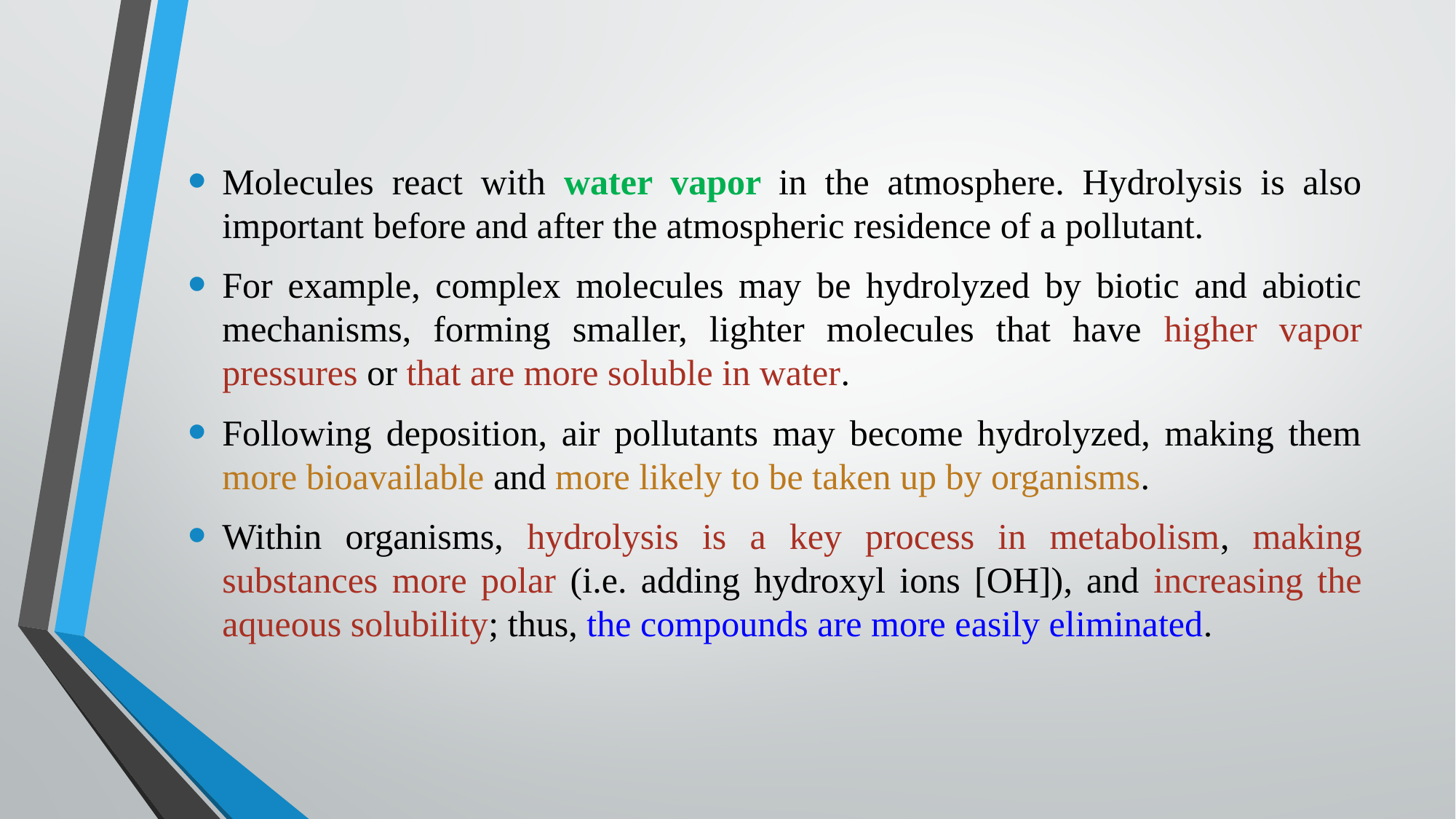

Molecules react with water vapor in the atmosphere. Hydrolysis is also important before and after the atmospheric residence of a pollutant.
For example, complex molecules may be hydrolyzed by biotic and abiotic mechanisms, forming smaller, lighter molecules that have higher vapor pressures or that are more soluble in water.
Following deposition, air pollutants may become hydrolyzed, making them more bioavailable and more likely to be taken up by organisms.
Within organisms, hydrolysis is a key process in metabolism, making substances more polar (i.e. adding hydroxyl ions [OH]), and increasing the aqueous solubility; thus, the compounds are more easily eliminated.